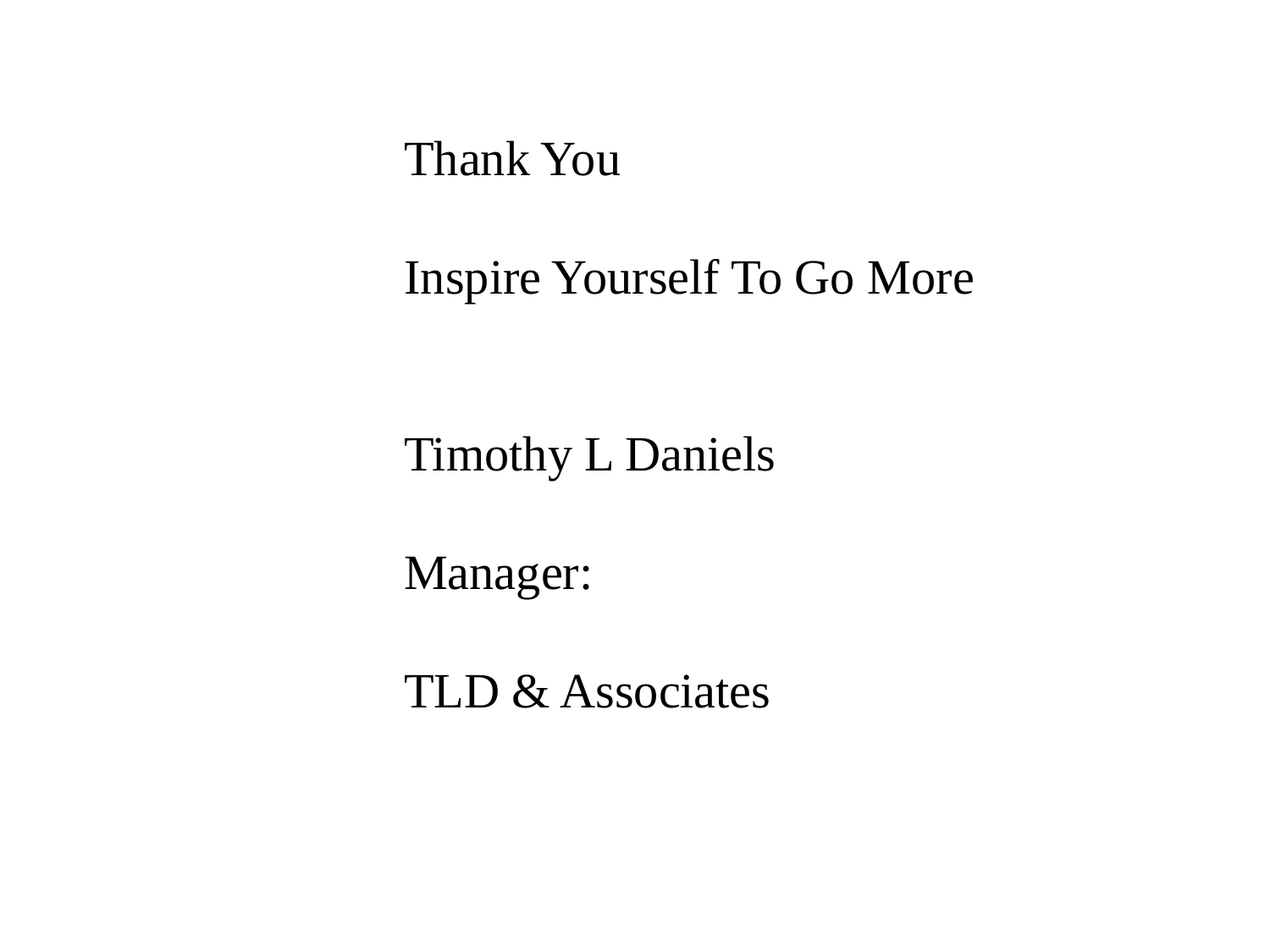

Thank You

Inspire Yourself To Go More

Timothy L Daniels

Manager:

TLD & Associates